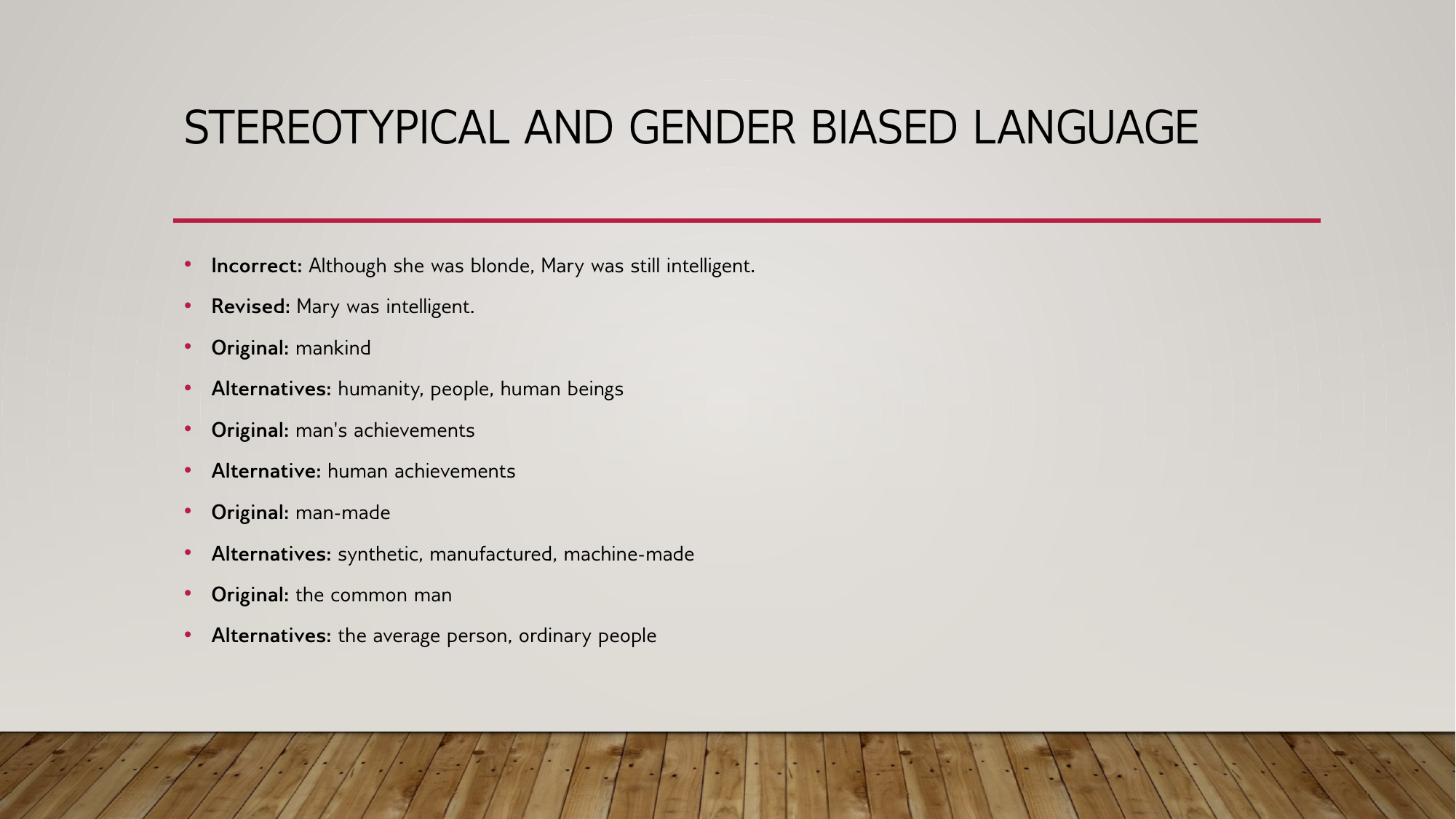

# Stereotypical and gender biased language
Incorrect: Although she was blonde, Mary was still intelligent.
Revised: Mary was intelligent.
Original: mankind
Alternatives: humanity, people, human beings
Original: man's achievements
Alternative: human achievements
Original: man-made
Alternatives: synthetic, manufactured, machine-made
Original: the common man
Alternatives: the average person, ordinary people